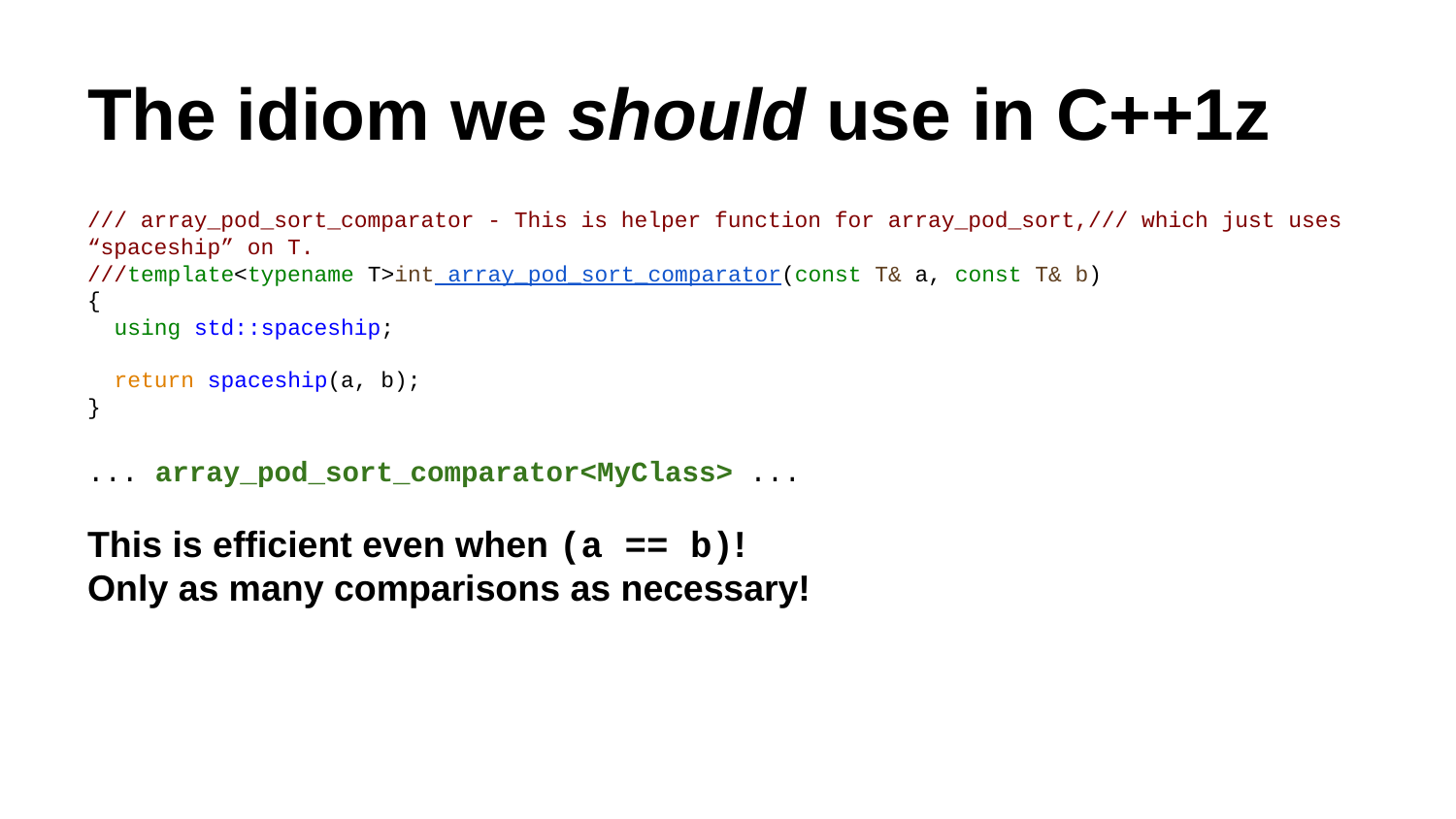

# The idiom we should use in C++1z
/// array_pod_sort_comparator - This is helper function for array_pod_sort,/// which just uses “spaceship” on T.
///template<typename T>int array_pod_sort_comparator(const T& a, const T& b)
{
  using std::spaceship;
  return spaceship(a, b);
}

... array_pod_sort_comparator<MyClass> ...

This is efficient even when (a == b)!
Only as many comparisons as necessary!